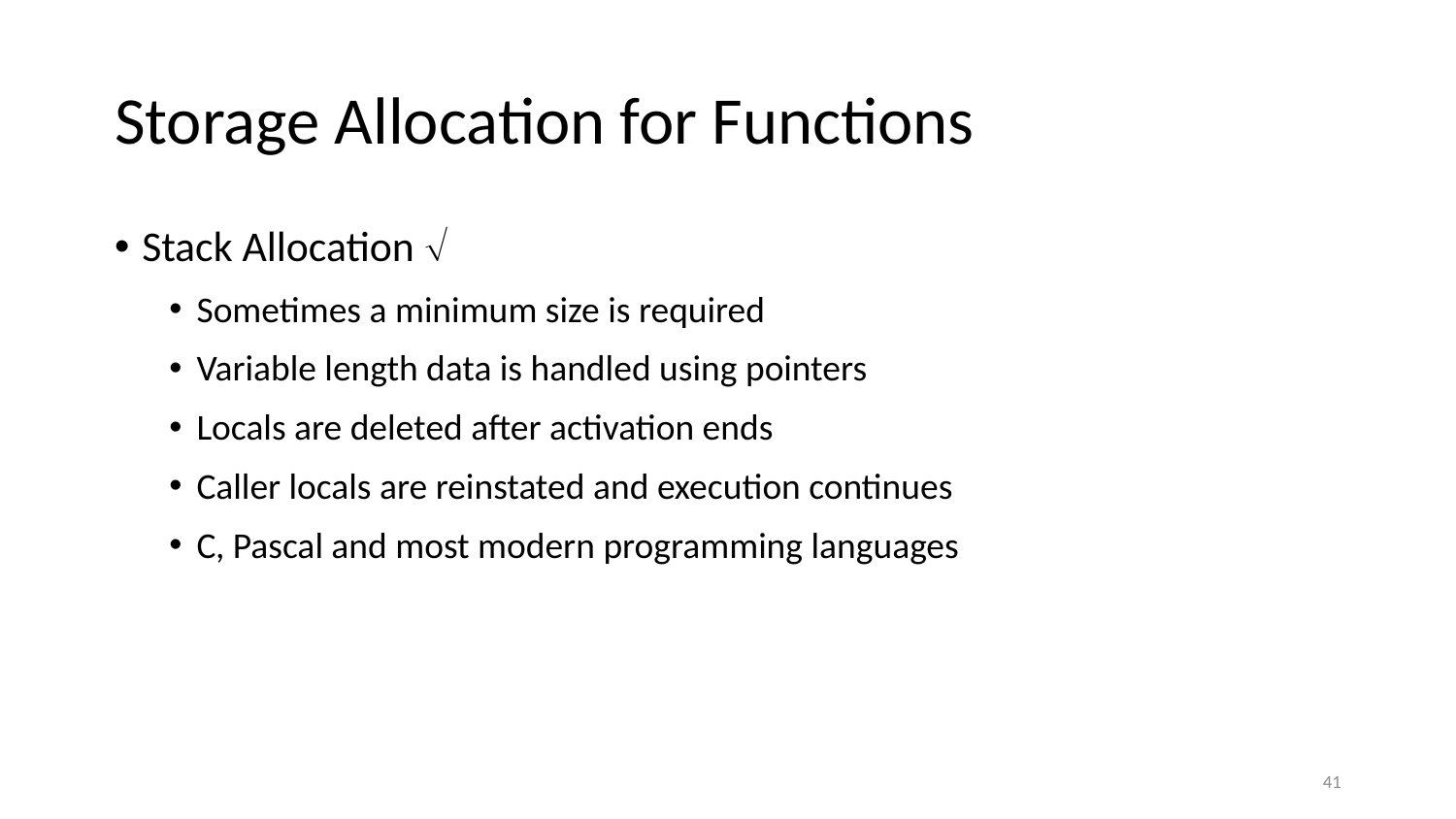

# Storage Allocation for Functions
Stack Allocation √
Sometimes a minimum size is required
Variable length data is handled using pointers
Locals are deleted after activation ends
Caller locals are reinstated and execution continues
C, Pascal and most modern programming languages
41